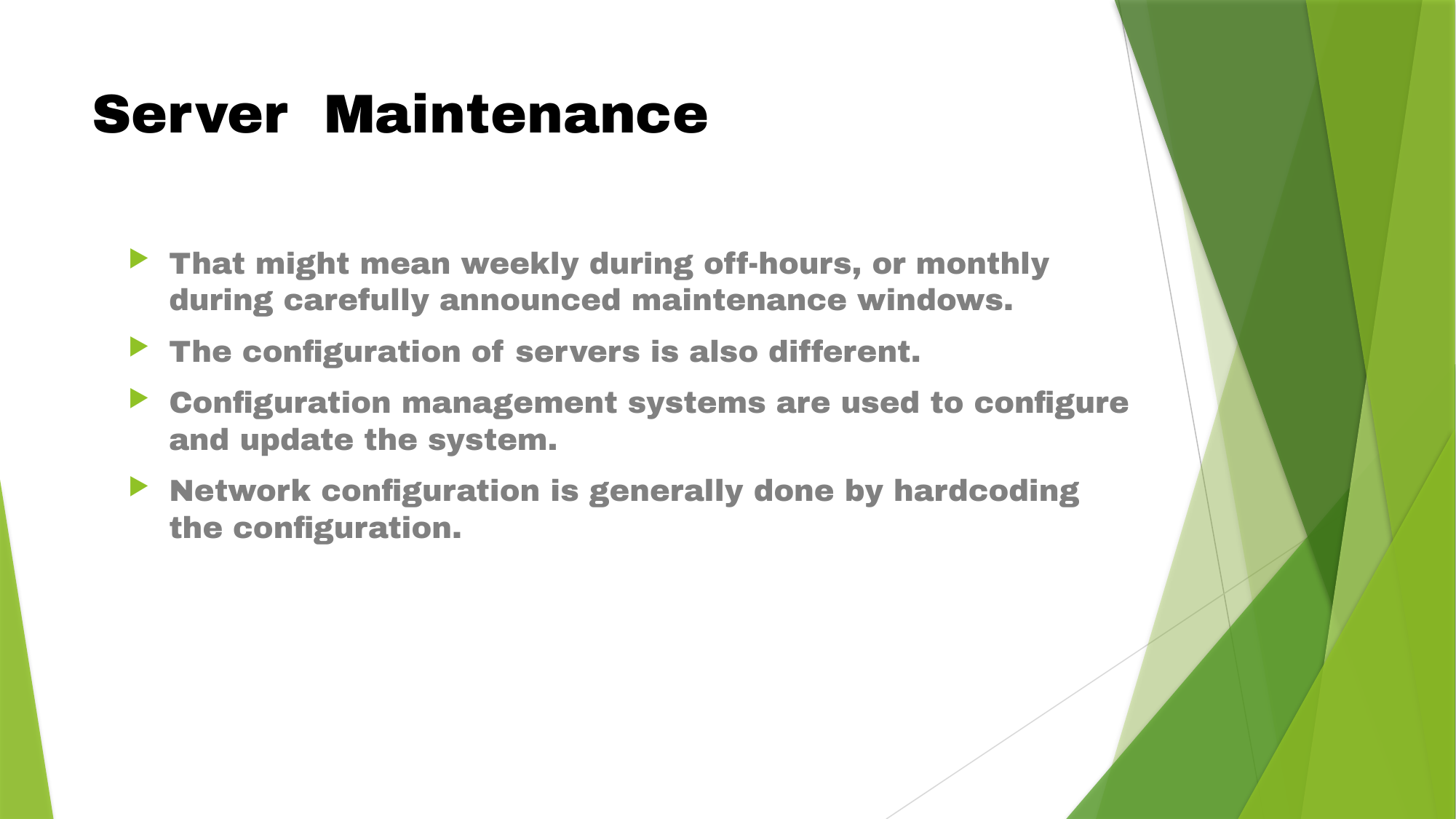

# Server  Maintenance
That might mean weekly during off-hours, or monthly during carefully announced maintenance windows.
The configuration of servers is also different.
Configuration management systems are used to configure and update the system.
Network configuration is generally done by hardcoding the configuration.